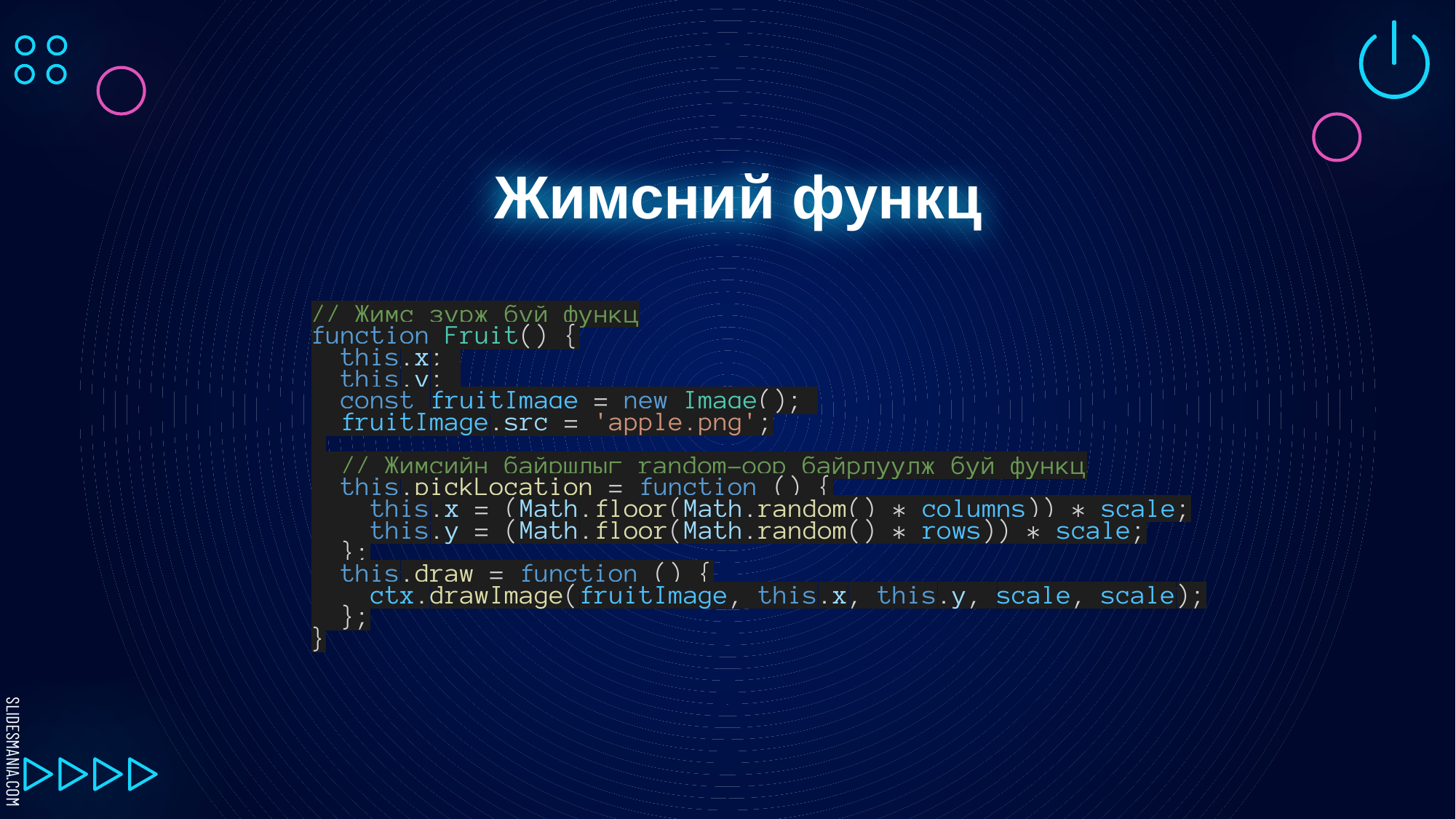

# Жимсний функц
// Жимс зурж буй функц
function Fruit() {
  this.x;
  this.y;
  const fruitImage = new Image();
  fruitImage.src = 'apple.png';

  // Жимсийн байршлыг random-оор байрлуулж буй функц
  this.pickLocation = function () {
    this.x = (Math.floor(Math.random() * columns)) * scale;
    this.y = (Math.floor(Math.random() * rows)) * scale;
  };
  this.draw = function () {
    ctx.drawImage(fruitImage, this.x, this.y, scale, scale);
  };
}